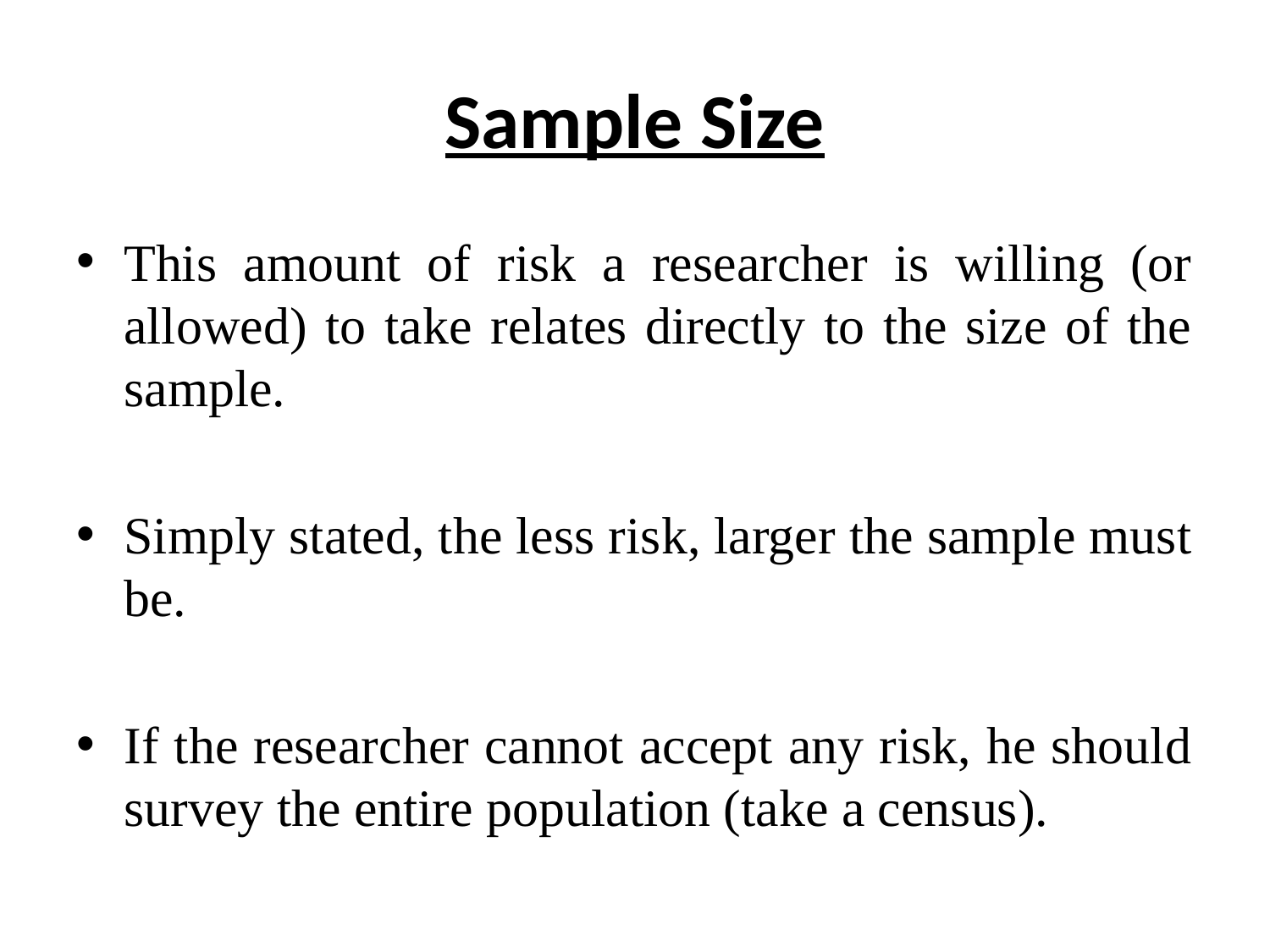

# Sample Size
This amount of risk a researcher is willing (or allowed) to take relates directly to the size of the sample.

Simply stated, the less risk, larger the sample must be.

If the researcher cannot accept any risk, he should survey the entire population (take a census).